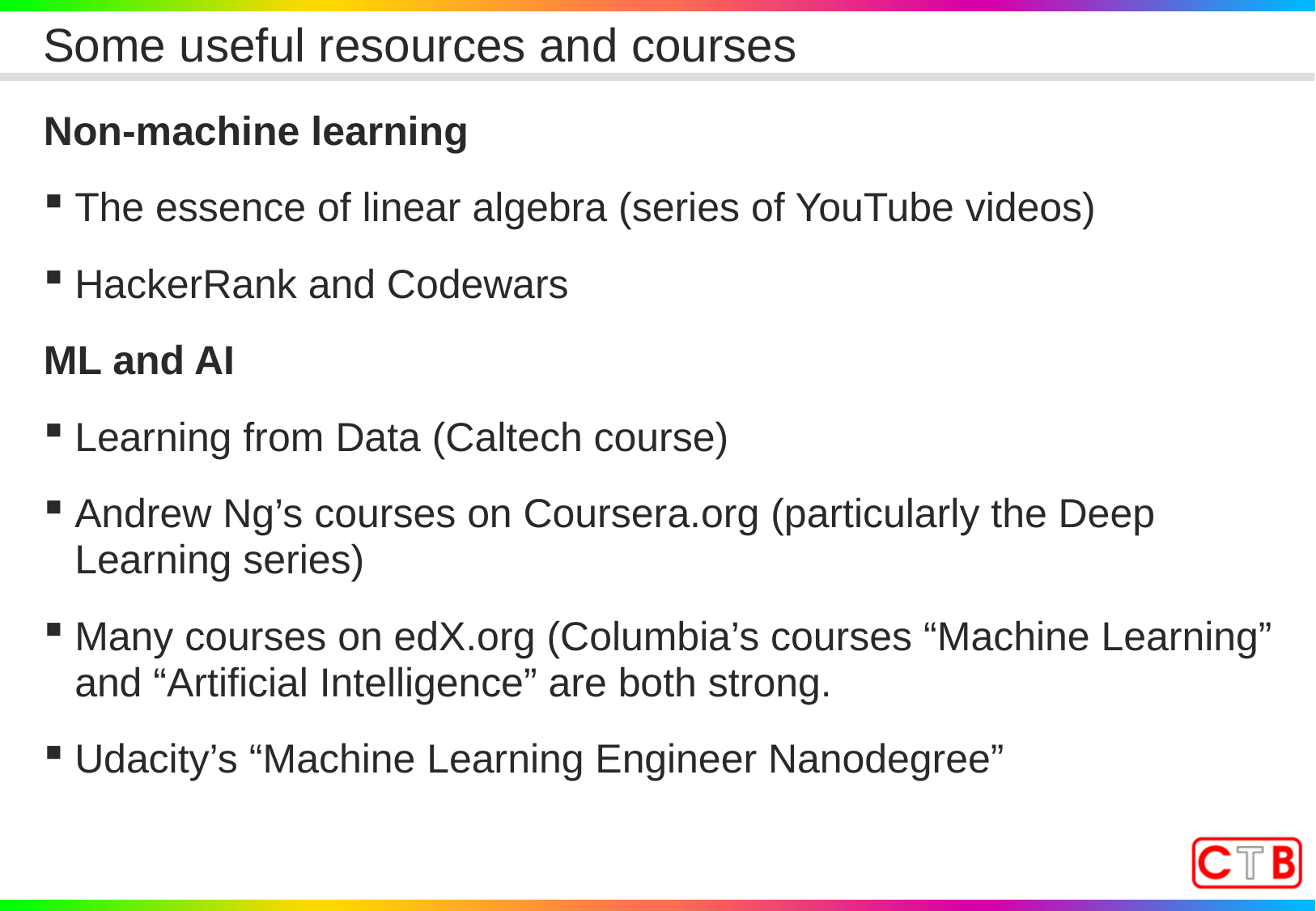

# Some useful resources and courses
Non-machine learning
The essence of linear algebra (series of YouTube videos)
HackerRank and Codewars
ML and AI
Learning from Data (Caltech course)
Andrew Ng’s courses on Coursera.org (particularly the Deep Learning series)
Many courses on edX.org (Columbia’s courses “Machine Learning” and “Artificial Intelligence” are both strong.
Udacity’s “Machine Learning Engineer Nanodegree”